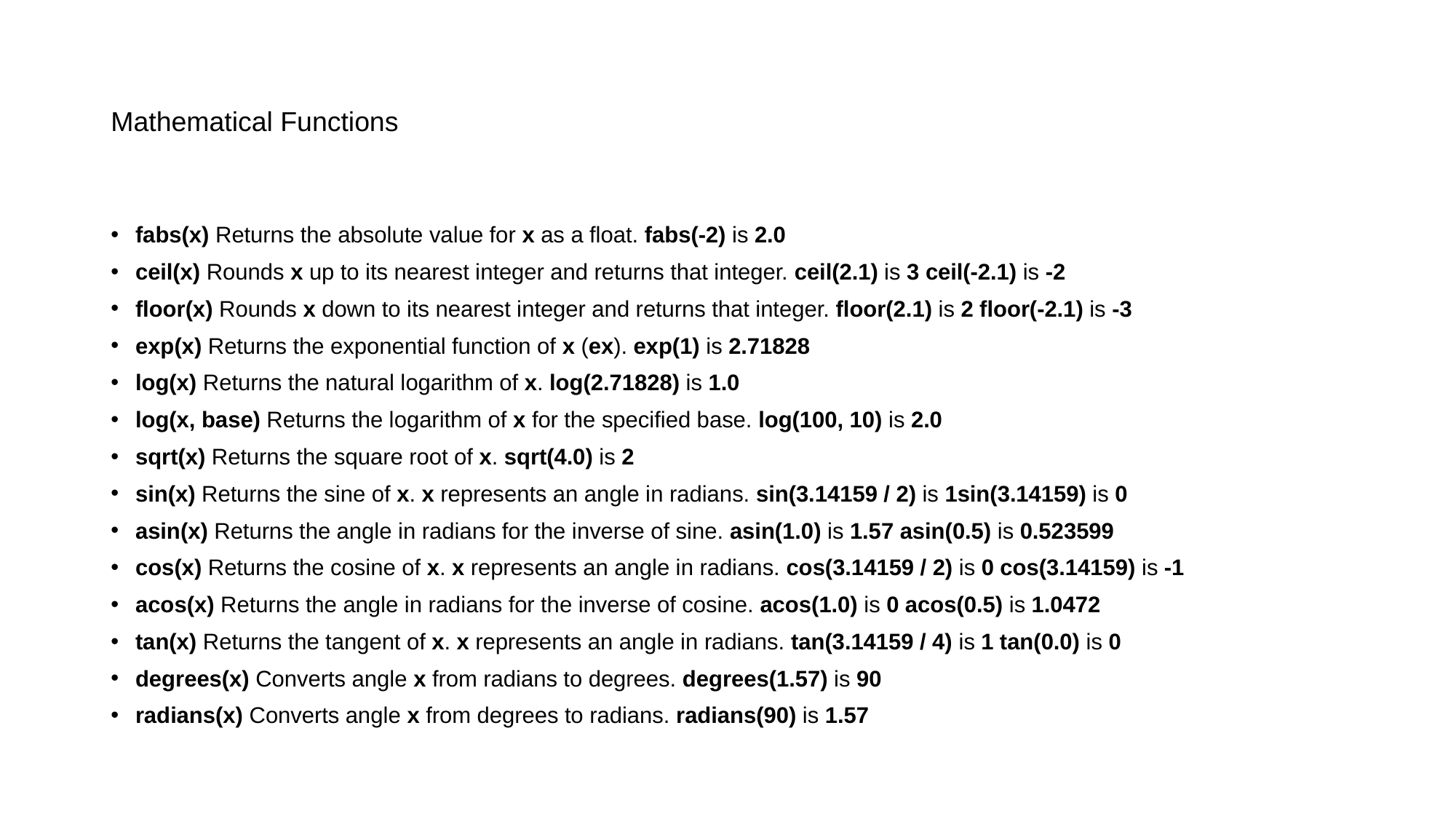

# Mathematical Functions
fabs(x) Returns the absolute value for x as a float. fabs(-2) is 2.0
ceil(x) Rounds x up to its nearest integer and returns that integer. ceil(2.1) is 3 ceil(-2.1) is -2
floor(x) Rounds x down to its nearest integer and returns that integer. floor(2.1) is 2 floor(-2.1) is -3
exp(x) Returns the exponential function of x (ex). exp(1) is 2.71828
log(x) Returns the natural logarithm of x. log(2.71828) is 1.0
log(x, base) Returns the logarithm of x for the specified base. log(100, 10) is 2.0
sqrt(x) Returns the square root of x. sqrt(4.0) is 2
sin(x) Returns the sine of x. x represents an angle in radians. sin(3.14159 / 2) is 1sin(3.14159) is 0
asin(x) Returns the angle in radians for the inverse of sine. asin(1.0) is 1.57 asin(0.5) is 0.523599
cos(x) Returns the cosine of x. x represents an angle in radians. cos(3.14159 / 2) is 0 cos(3.14159) is -1
acos(x) Returns the angle in radians for the inverse of cosine. acos(1.0) is 0 acos(0.5) is 1.0472
tan(x) Returns the tangent of x. x represents an angle in radians. tan(3.14159 / 4) is 1 tan(0.0) is 0
degrees(x) Converts angle x from radians to degrees. degrees(1.57) is 90
radians(x) Converts angle x from degrees to radians. radians(90) is 1.57